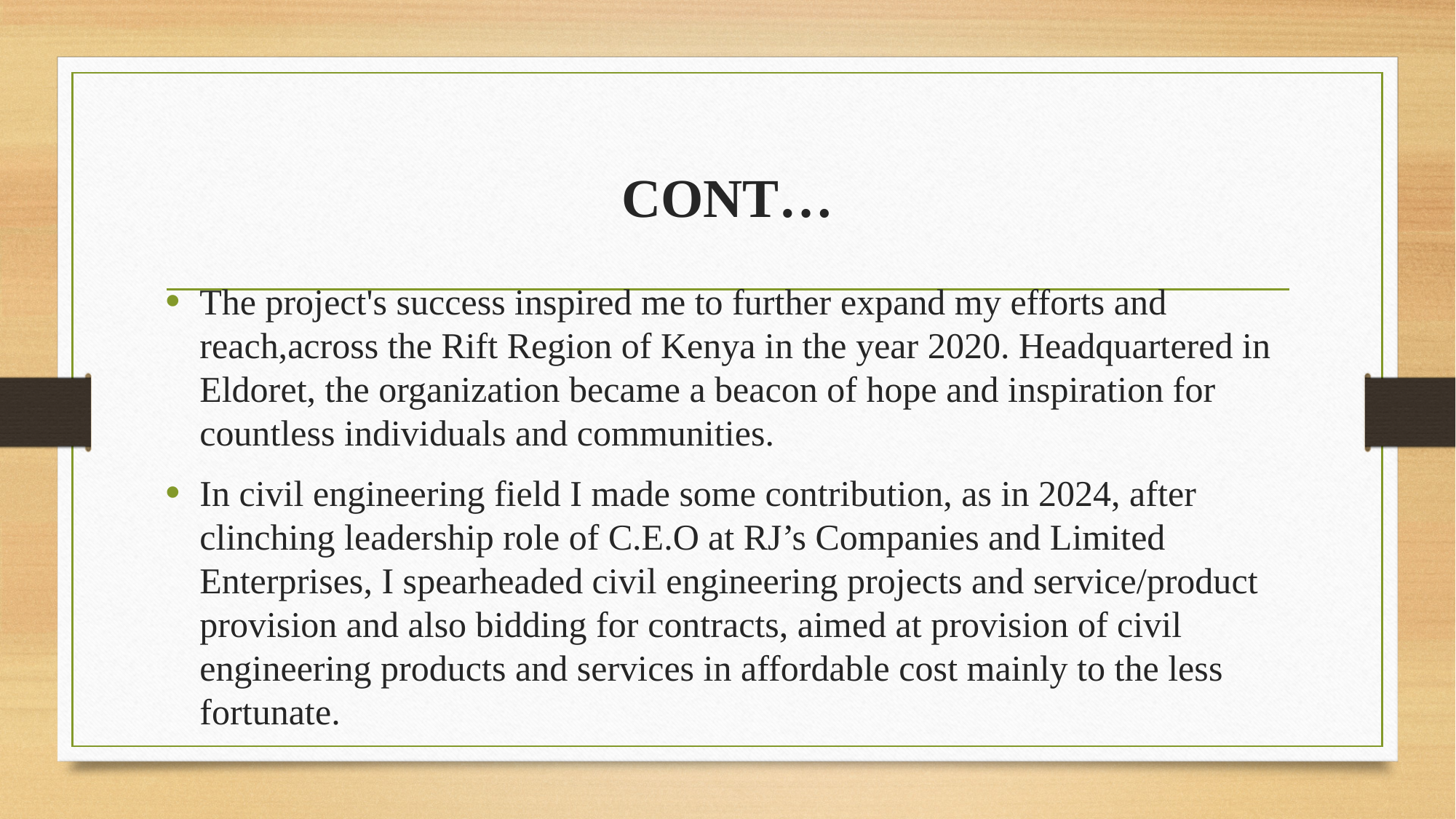

# CONT…
The project's success inspired me to further expand my efforts and reach,across the Rift Region of Kenya in the year 2020. Headquartered in Eldoret, the organization became a beacon of hope and inspiration for countless individuals and communities.
In civil engineering field I made some contribution, as in 2024, after clinching leadership role of C.E.O at RJ’s Companies and Limited Enterprises, I spearheaded civil engineering projects and service/product provision and also bidding for contracts, aimed at provision of civil engineering products and services in affordable cost mainly to the less fortunate.